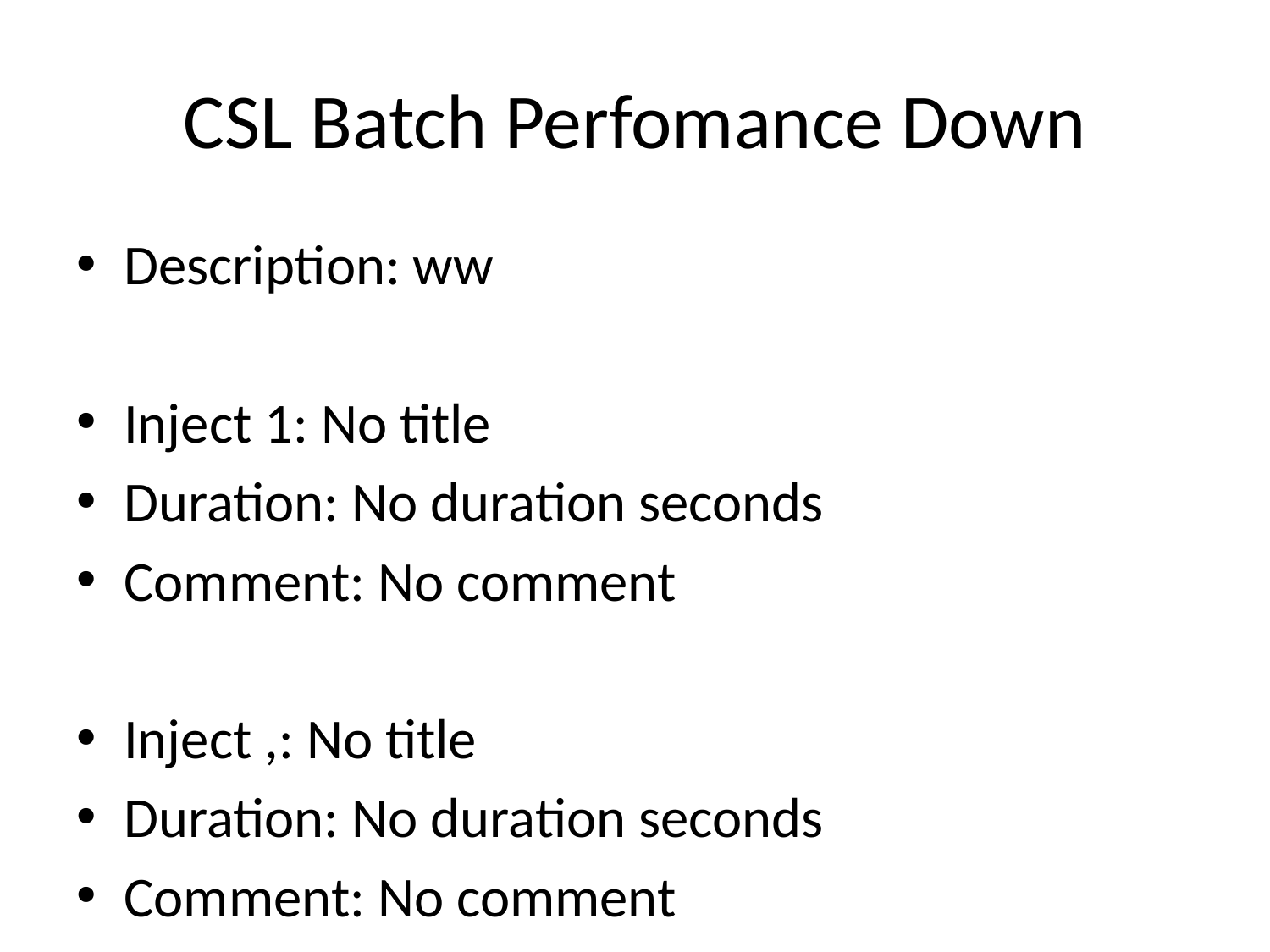

# CSL Batch Perfomance Down
Description: ww

Inject 1: No title
Duration: No duration seconds
Comment: No comment

Inject ,: No title
Duration: No duration seconds
Comment: No comment

Inject 2: No title
Duration: No duration seconds
Comment: No comment

Inject ,: No title
Duration: No duration seconds
Comment: No comment

Inject 4: No title
Duration: No duration seconds
Comment: No comment

Inject ,: No title
Duration: No duration seconds
Comment: No comment

Inject 5: No title
Duration: No duration seconds
Comment: No comment

Inject ,: No title
Duration: No duration seconds
Comment: No comment

Inject 6: No title
Duration: No duration seconds
Comment: No comment

Inject ,: No title
Duration: No duration seconds
Comment: No comment

Inject 7: No title
Duration: No duration seconds
Comment: No comment